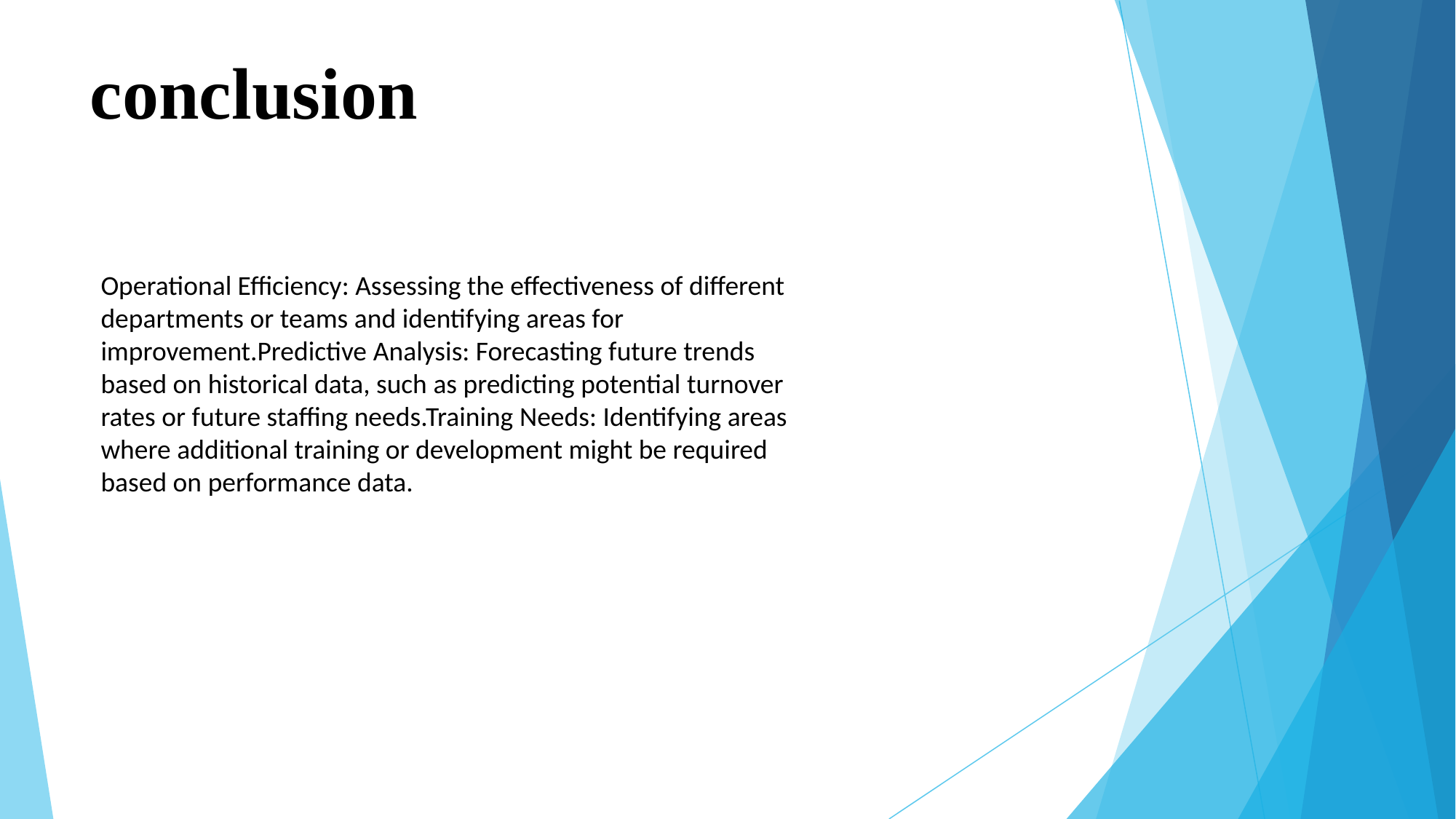

# conclusion
Operational Efficiency: Assessing the effectiveness of different departments or teams and identifying areas for improvement.Predictive Analysis: Forecasting future trends based on historical data, such as predicting potential turnover rates or future staffing needs.Training Needs: Identifying areas where additional training or development might be required based on performance data.